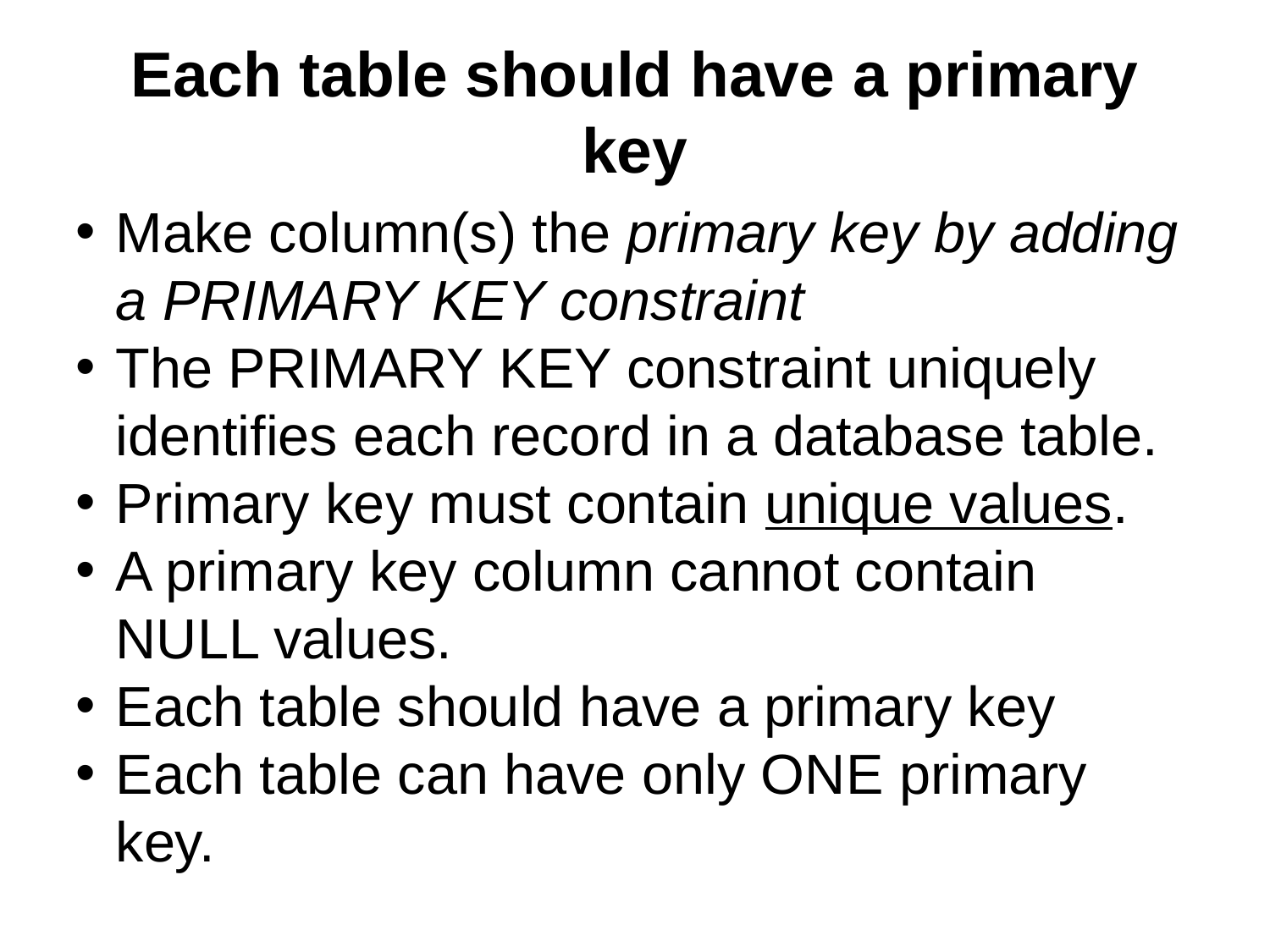

Each table should have a primary key
Make column(s) the primary key by adding a PRIMARY KEY constraint
The PRIMARY KEY constraint uniquely identifies each record in a database table.
Primary key must contain unique values.
A primary key column cannot contain NULL values.
Each table should have a primary key
Each table can have only ONE primary key.